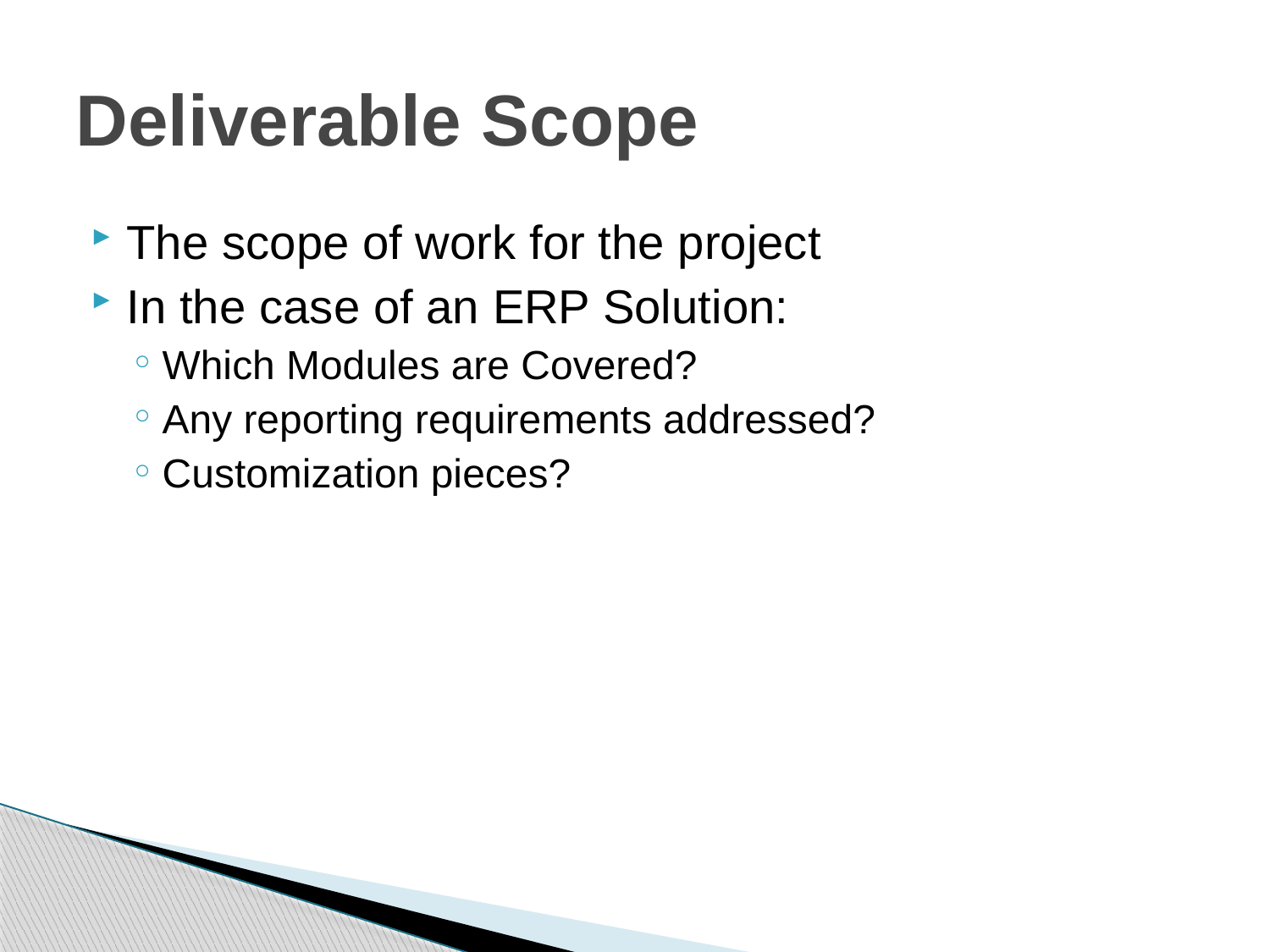

# Deliverable Scope
The scope of work for the project
In the case of an ERP Solution:
Which Modules are Covered?
Any reporting requirements addressed?
Customization pieces?